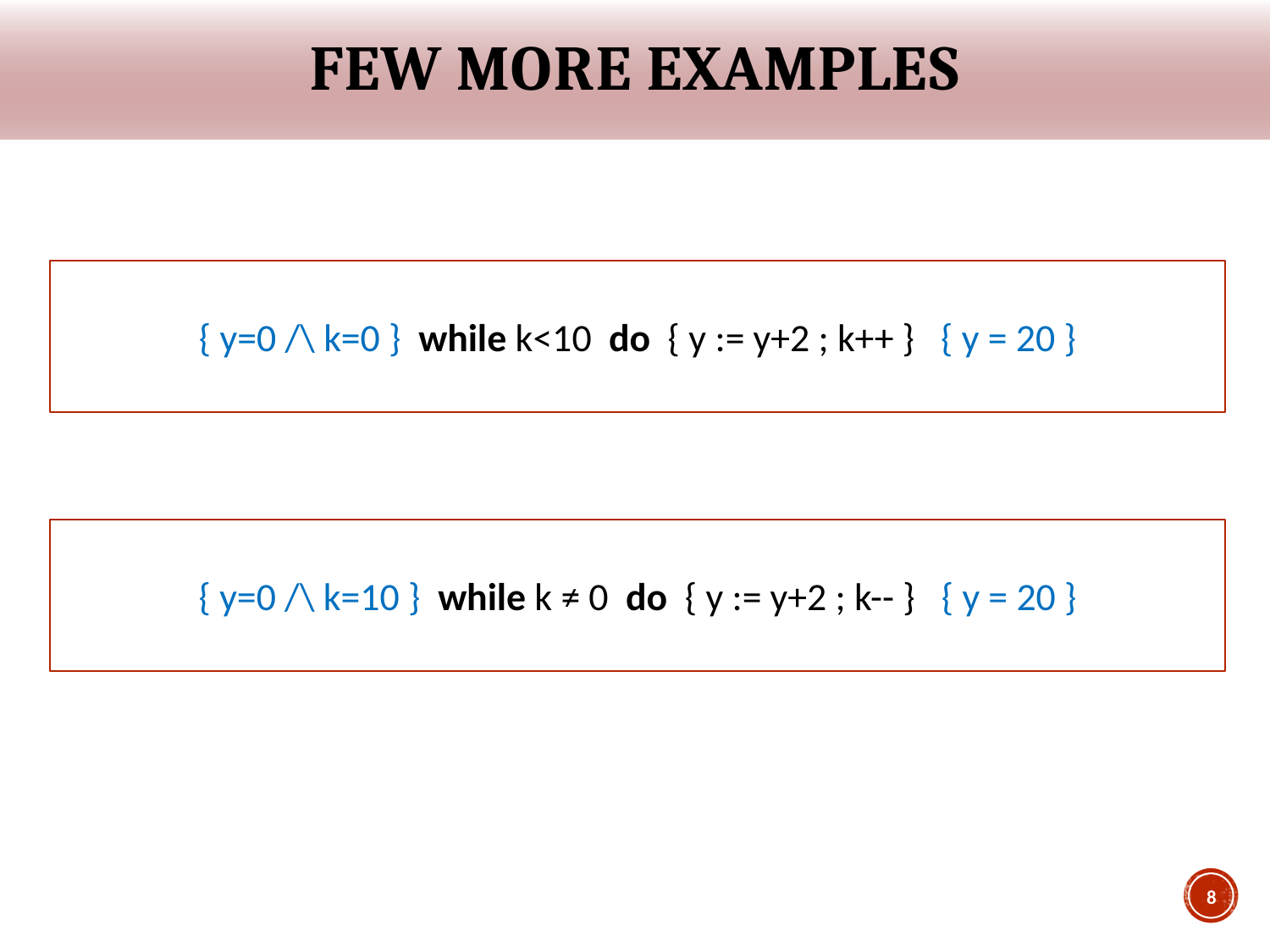

# Few more examples
{ y=0 /\ k=0 }  while k<10  do  { y := y+2 ; k++ }   { y = 20 }
{ y=0 /\ k=10 }  while k ≠ 0  do  { y := y+2 ; k-- }   { y = 20 }
8